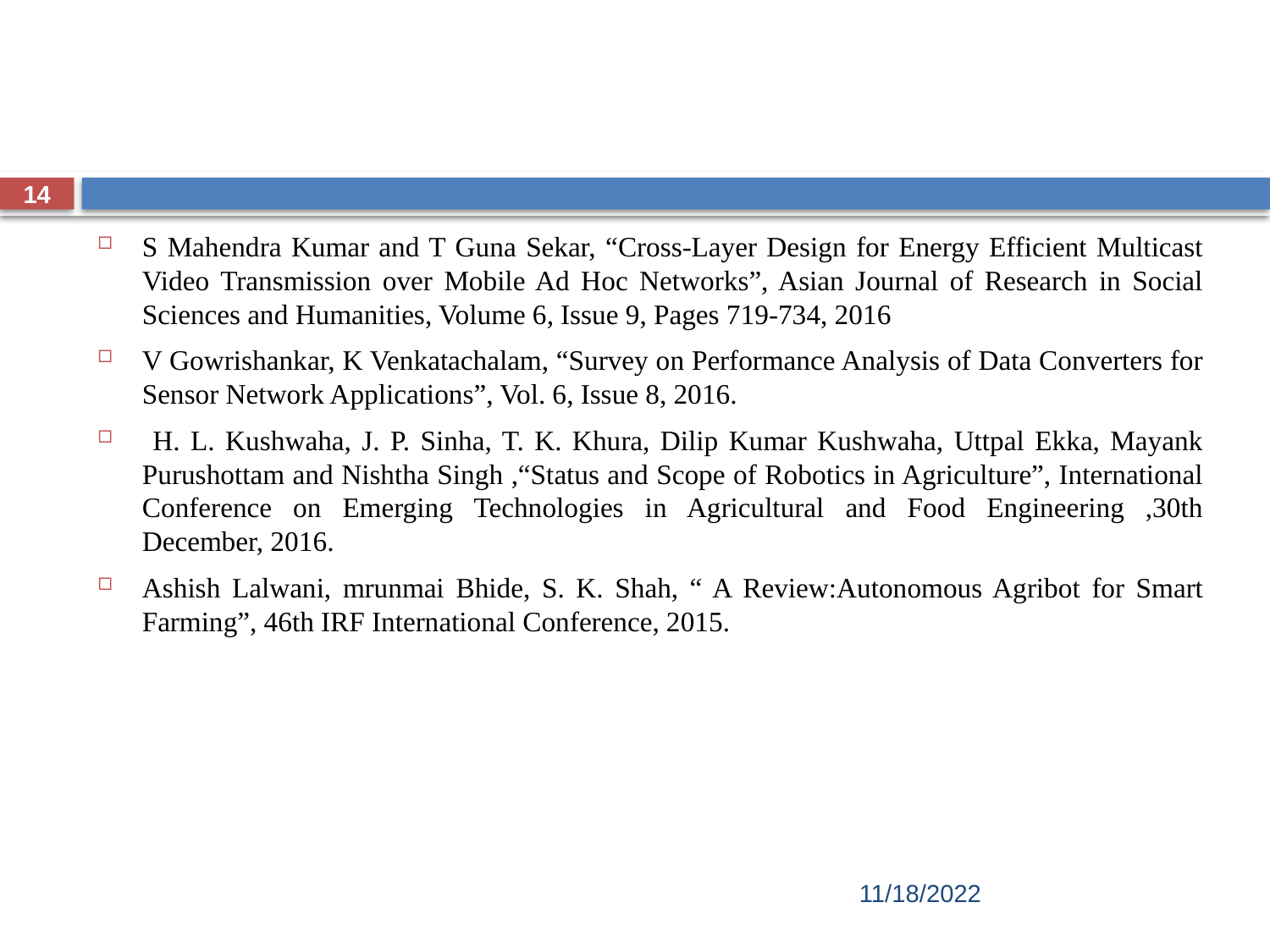

#
14
S Mahendra Kumar and T Guna Sekar, “Cross-Layer Design for Energy Efficient Multicast Video Transmission over Mobile Ad Hoc Networks”, Asian Journal of Research in Social Sciences and Humanities, Volume 6, Issue 9, Pages 719-734, 2016
V Gowrishankar, K Venkatachalam, “Survey on Performance Analysis of Data Converters for Sensor Network Applications”, Vol. 6, Issue 8, 2016.
 H. L. Kushwaha, J. P. Sinha, T. K. Khura, Dilip Kumar Kushwaha, Uttpal Ekka, Mayank Purushottam and Nishtha Singh ,“Status and Scope of Robotics in Agriculture”, International Conference on Emerging Technologies in Agricultural and Food Engineering ,30th December, 2016.
Ashish Lalwani, mrunmai Bhide, S. K. Shah, “ A Review:Autonomous Agribot for Smart Farming”, 46th IRF International Conference, 2015.
11/18/2022